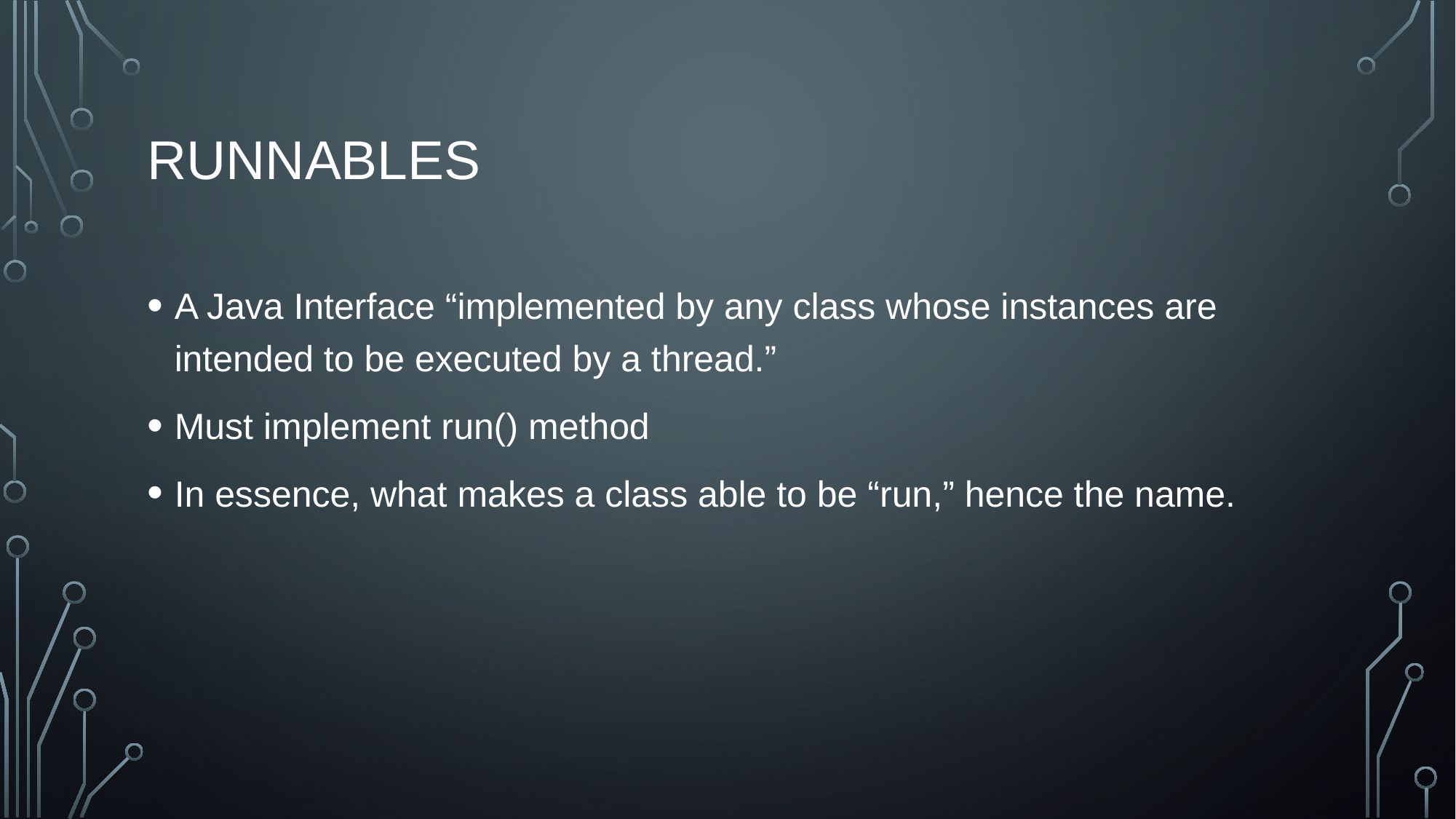

# Runnables
A Java Interface “implemented by any class whose instances are intended to be executed by a thread.”
Must implement run() method
In essence, what makes a class able to be “run,” hence the name.